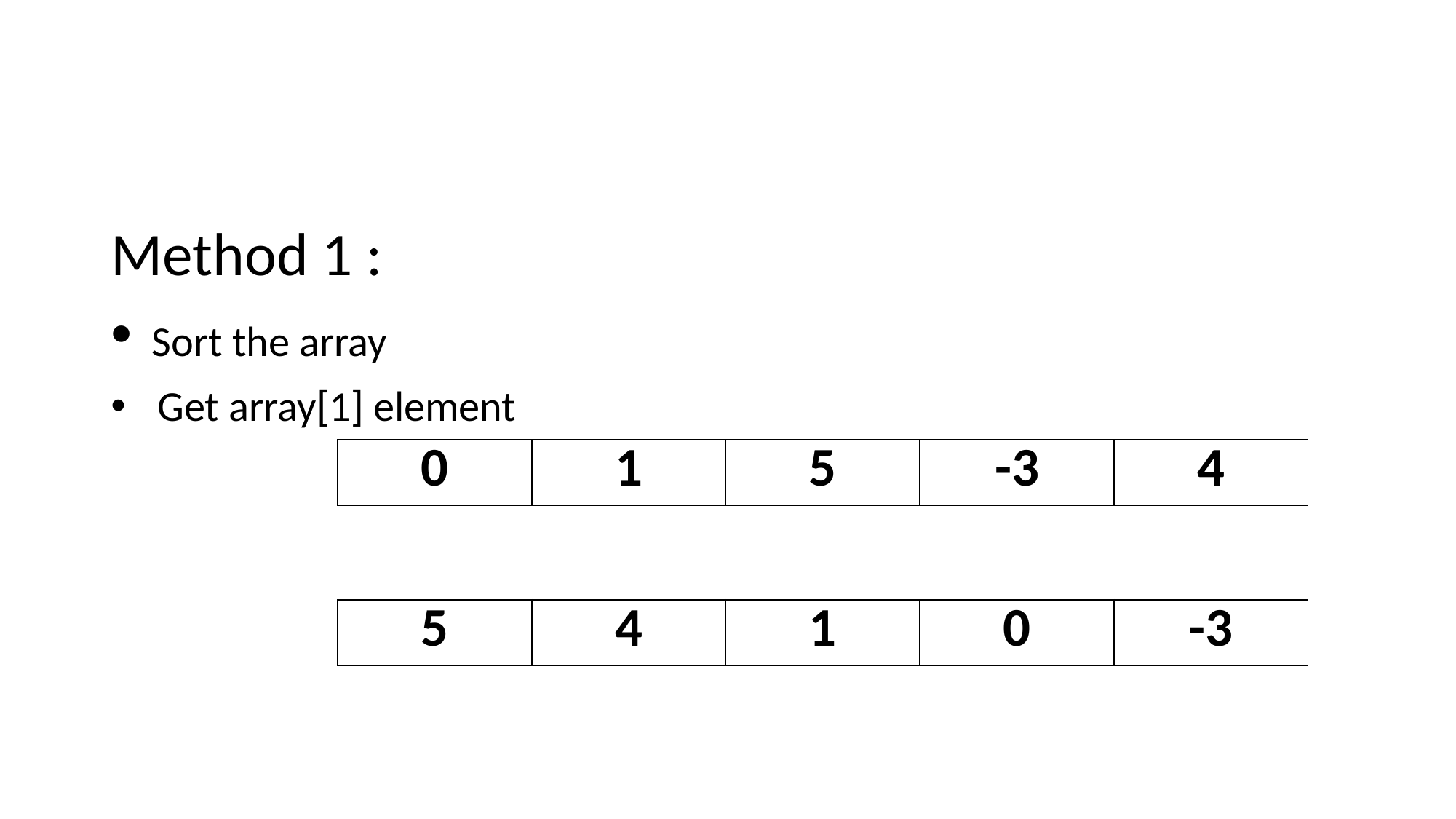

#
Method 1 :
 Sort the array
  Get array[1] element
| 0 | 1 | 5 | -3 | 4 |
| --- | --- | --- | --- | --- |
| 5 | 4 | 1 | 0 | -3 |
| --- | --- | --- | --- | --- |